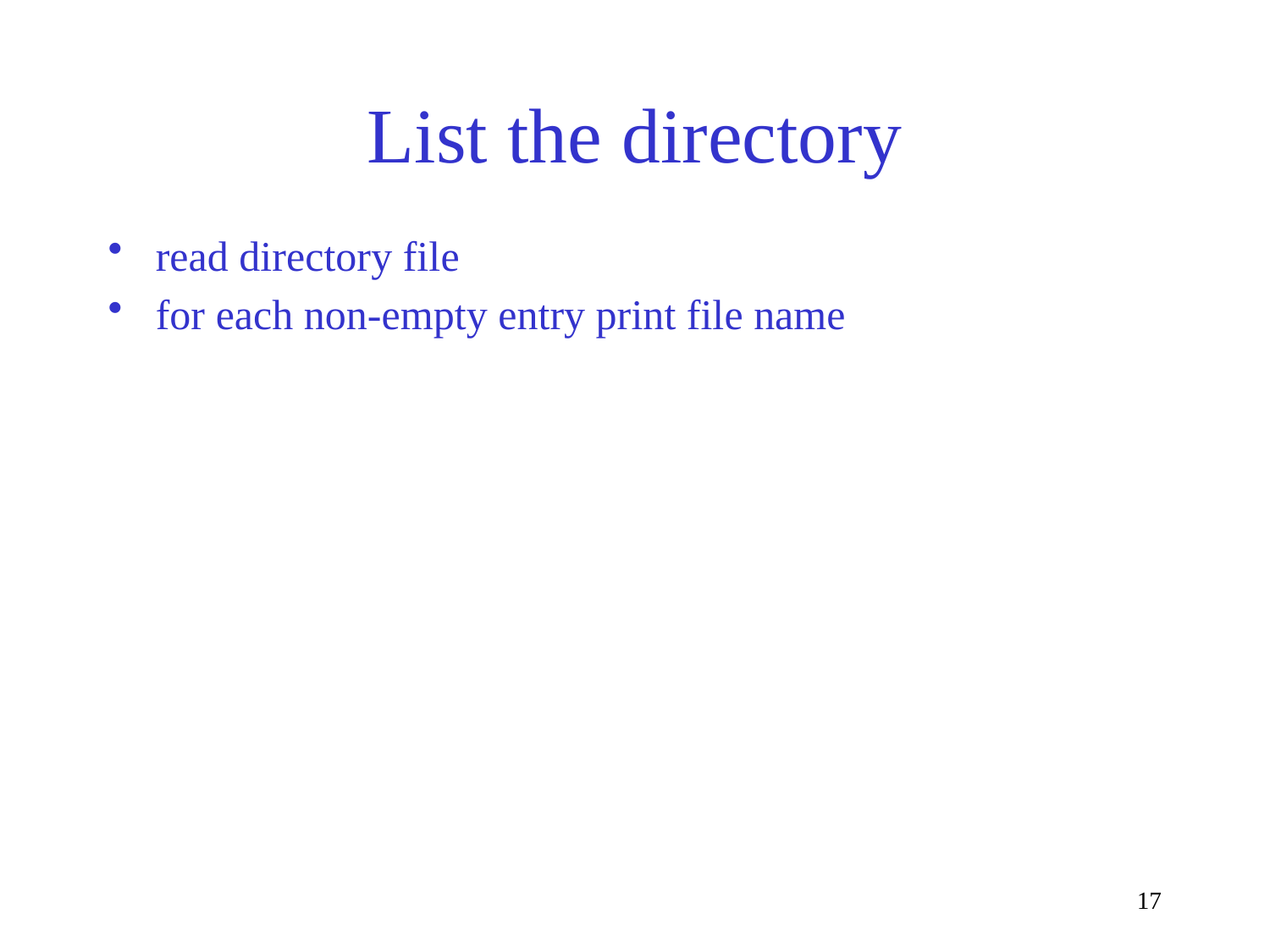

# List the directory
read directory file
for each non-empty entry print file name
17